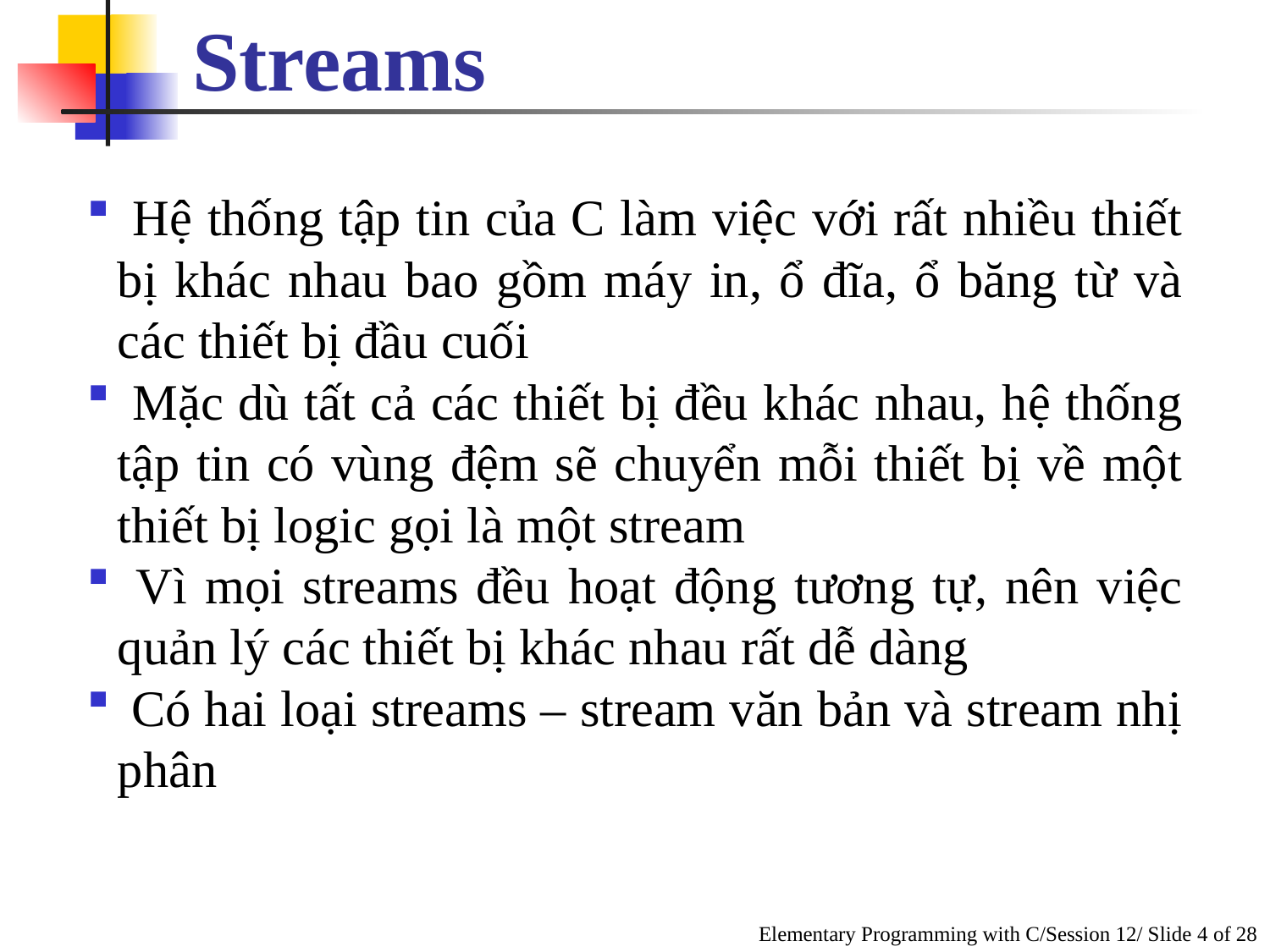

Streams
 Hệ thống tập tin của C làm việc với rất nhiều thiết bị khác nhau bao gồm máy in, ổ đĩa, ổ băng từ và các thiết bị đầu cuối
 Mặc dù tất cả các thiết bị đều khác nhau, hệ thống tập tin có vùng đệm sẽ chuyển mỗi thiết bị về một thiết bị logic gọi là một stream
 Vì mọi streams đều hoạt động tương tự, nên việc quản lý các thiết bị khác nhau rất dễ dàng
 Có hai loại streams – stream văn bản và stream nhị phân
Elementary Programming with C/Session 12/ Slide 4 of 28